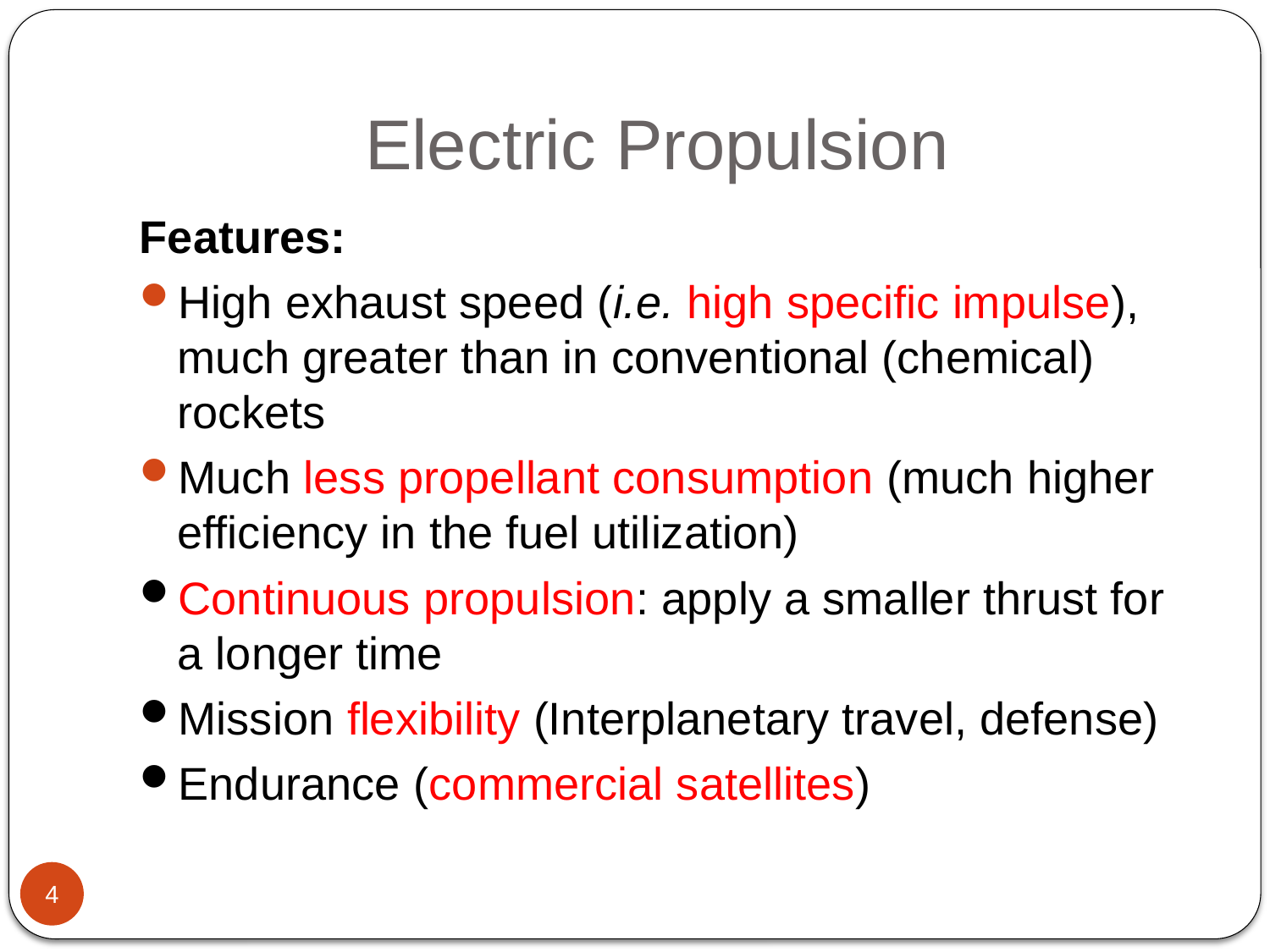

# Electric Propulsion
Features:
High exhaust speed (i.e. high specific impulse), much greater than in conventional (chemical) rockets
Much less propellant consumption (much higher efficiency in the fuel utilization)
Continuous propulsion: apply a smaller thrust for a longer time
Mission flexibility (Interplanetary travel, defense)
Endurance (commercial satellites)
4